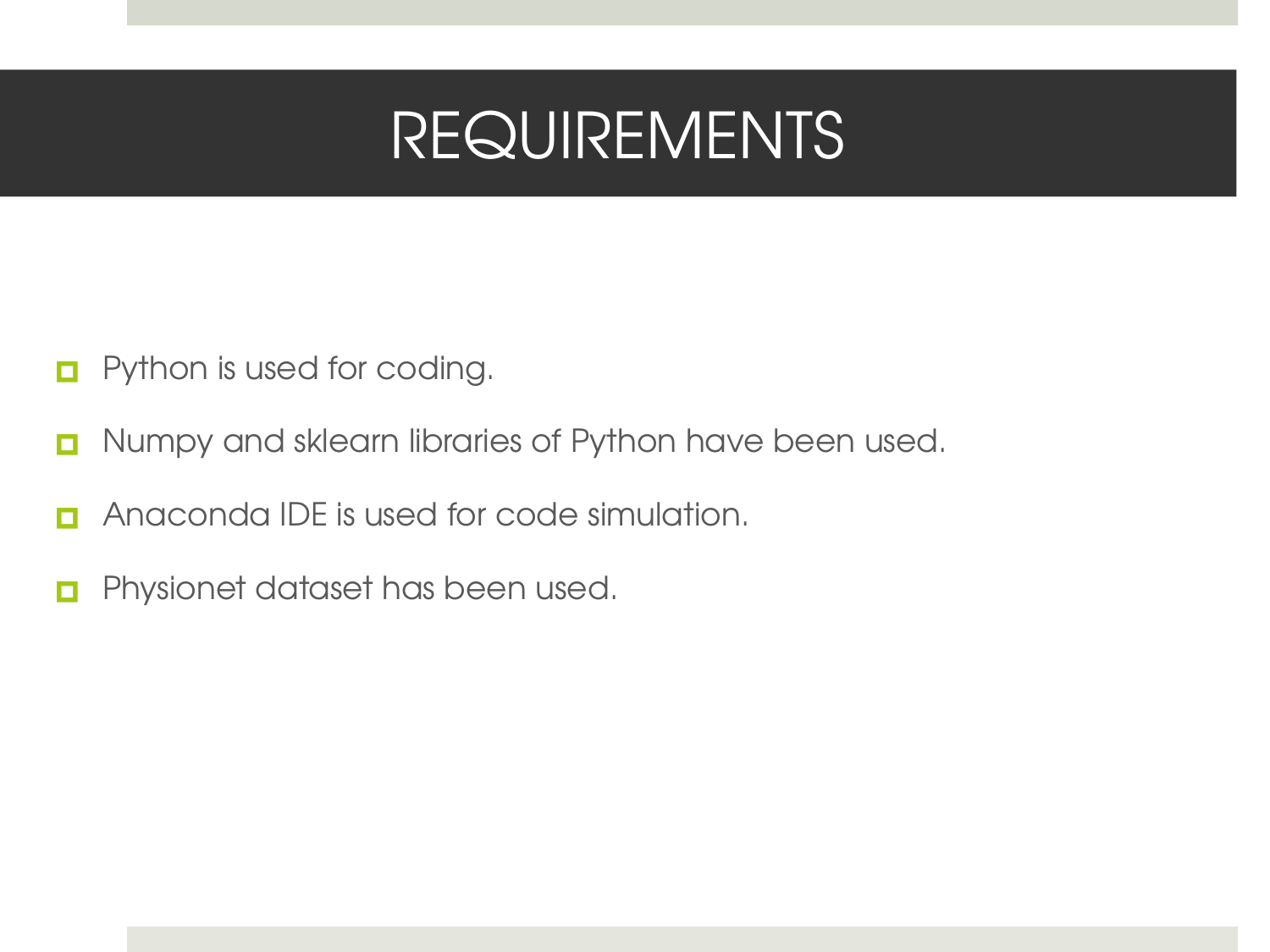

# REQUIREMENTS
Python is used for coding.
Numpy and sklearn libraries of Python have been used.
Anaconda IDE is used for code simulation.
Physionet dataset has been used.